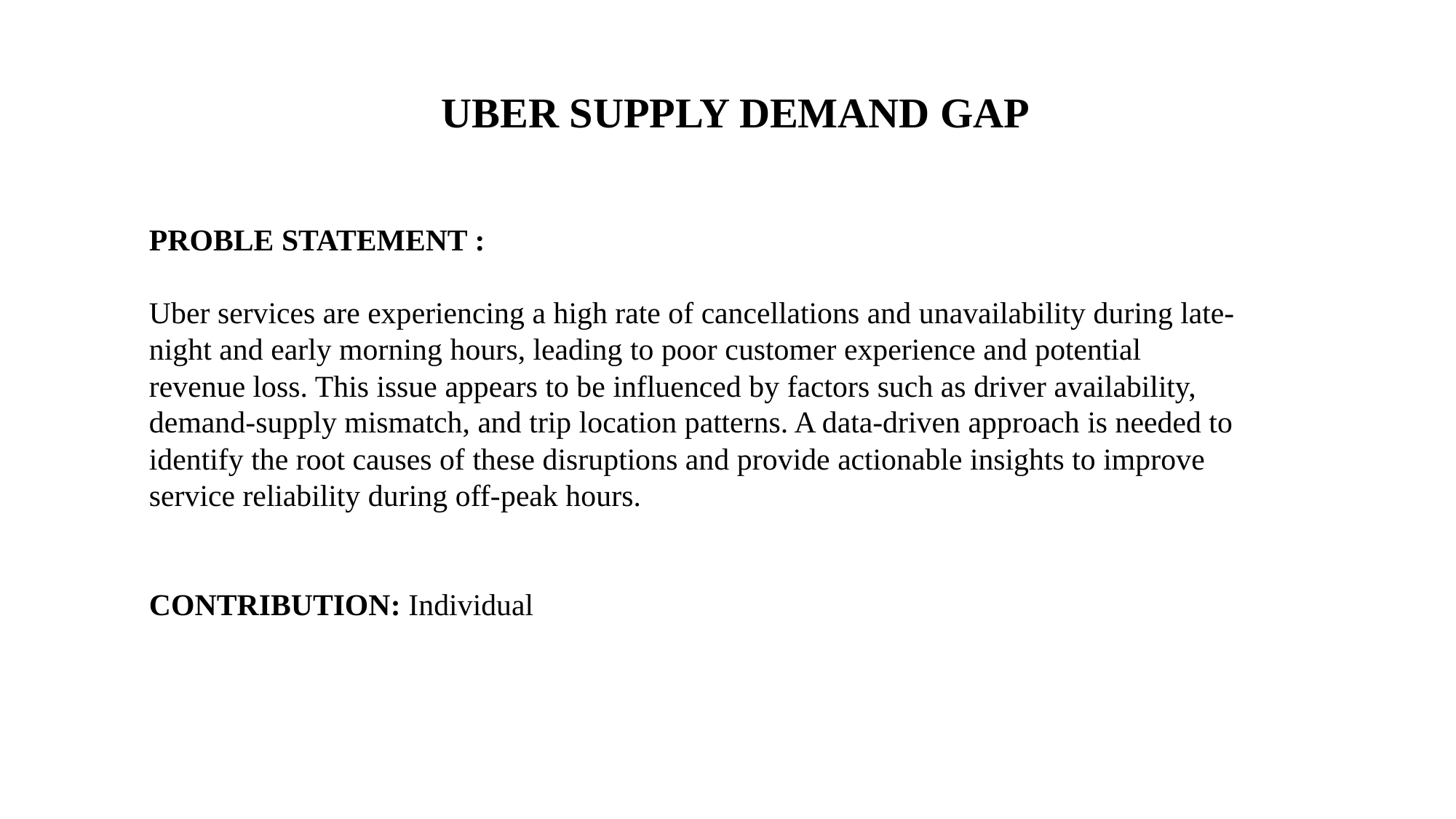

UBER SUPPLY DEMAND GAP
PROBLE STATEMENT :

Uber services are experiencing a high rate of cancellations and unavailability during late-night and early morning hours, leading to poor customer experience and potential revenue loss. This issue appears to be influenced by factors such as driver availability, demand-supply mismatch, and trip location patterns. A data-driven approach is needed to identify the root causes of these disruptions and provide actionable insights to improve service reliability during off-peak hours.

CONTRIBUTION: Individual